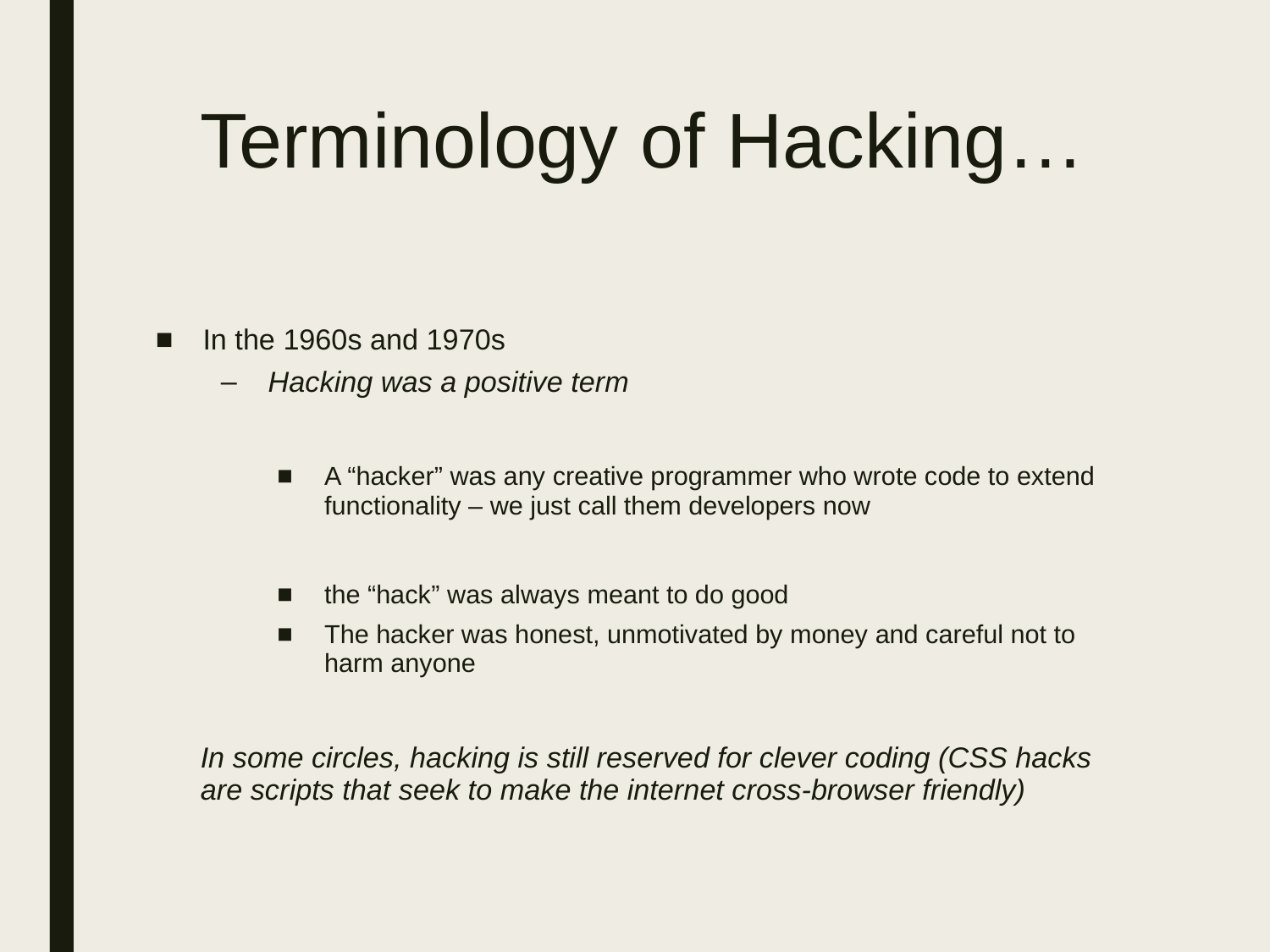

# Terminology of Hacking…
In the 1960s and 1970s
Hacking was a positive term

A “hacker” was any creative programmer who wrote code to extend functionality – we just call them developers now

the “hack” was always meant to do good
The hacker was honest, unmotivated by money and careful not to harm anyone

In some circles, hacking is still reserved for clever coding (CSS hacks are scripts that seek to make the internet cross-browser friendly)